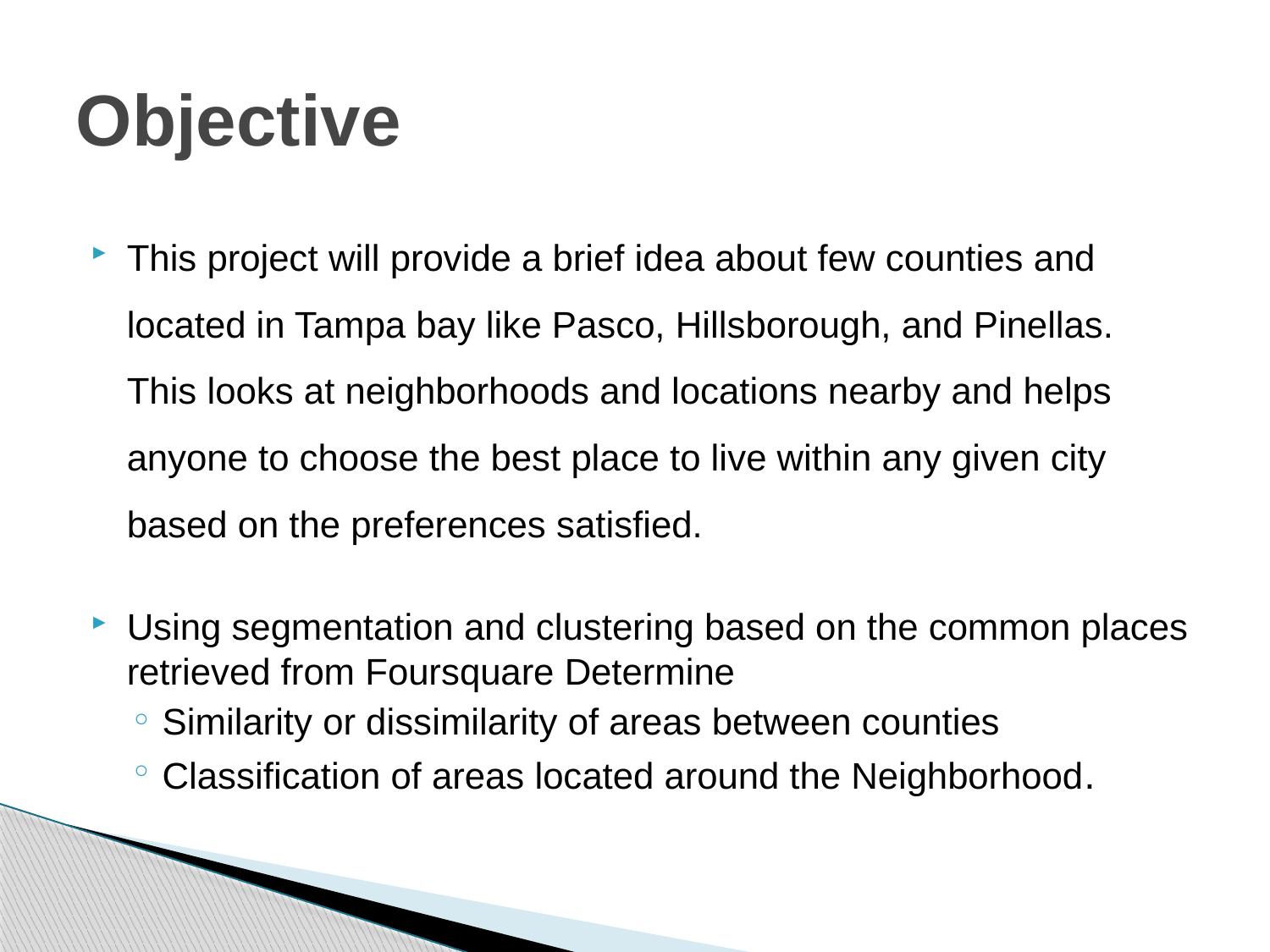

# Objective
This project will provide a brief idea about few counties and located in Tampa bay like Pasco, Hillsborough, and Pinellas. This looks at neighborhoods and locations nearby and helps anyone to choose the best place to live within any given city based on the preferences satisfied.

Using segmentation and clustering based on the common places retrieved from Foursquare Determine
Similarity or dissimilarity of areas between counties
Classification of areas located around the Neighborhood.